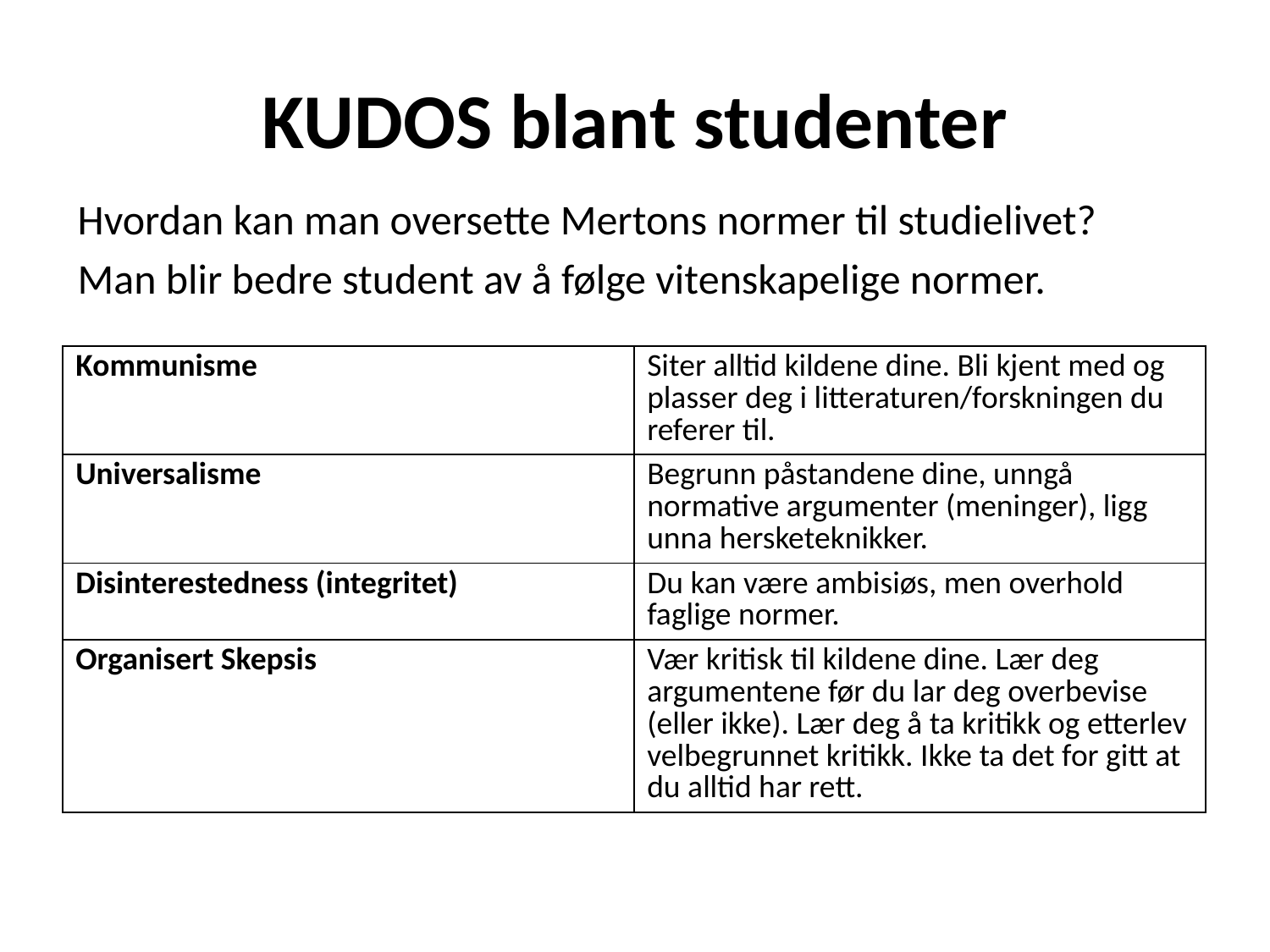

# KUDOS blant studenter
Hvordan kan man oversette Mertons normer til studielivet?
Man blir bedre student av å følge vitenskapelige normer.
| Kommunisme | Siter alltid kildene dine. Bli kjent med og plasser deg i litteraturen/forskningen du referer til. |
| --- | --- |
| Universalisme | Begrunn påstandene dine, unngå normative argumenter (meninger), ligg unna hersketeknikker. |
| Disinterestedness (integritet) | Du kan være ambisiøs, men overhold faglige normer. |
| Organisert Skepsis | Vær kritisk til kildene dine. Lær deg argumentene før du lar deg overbevise (eller ikke). Lær deg å ta kritikk og etterlev velbegrunnet kritikk. Ikke ta det for gitt at du alltid har rett. |